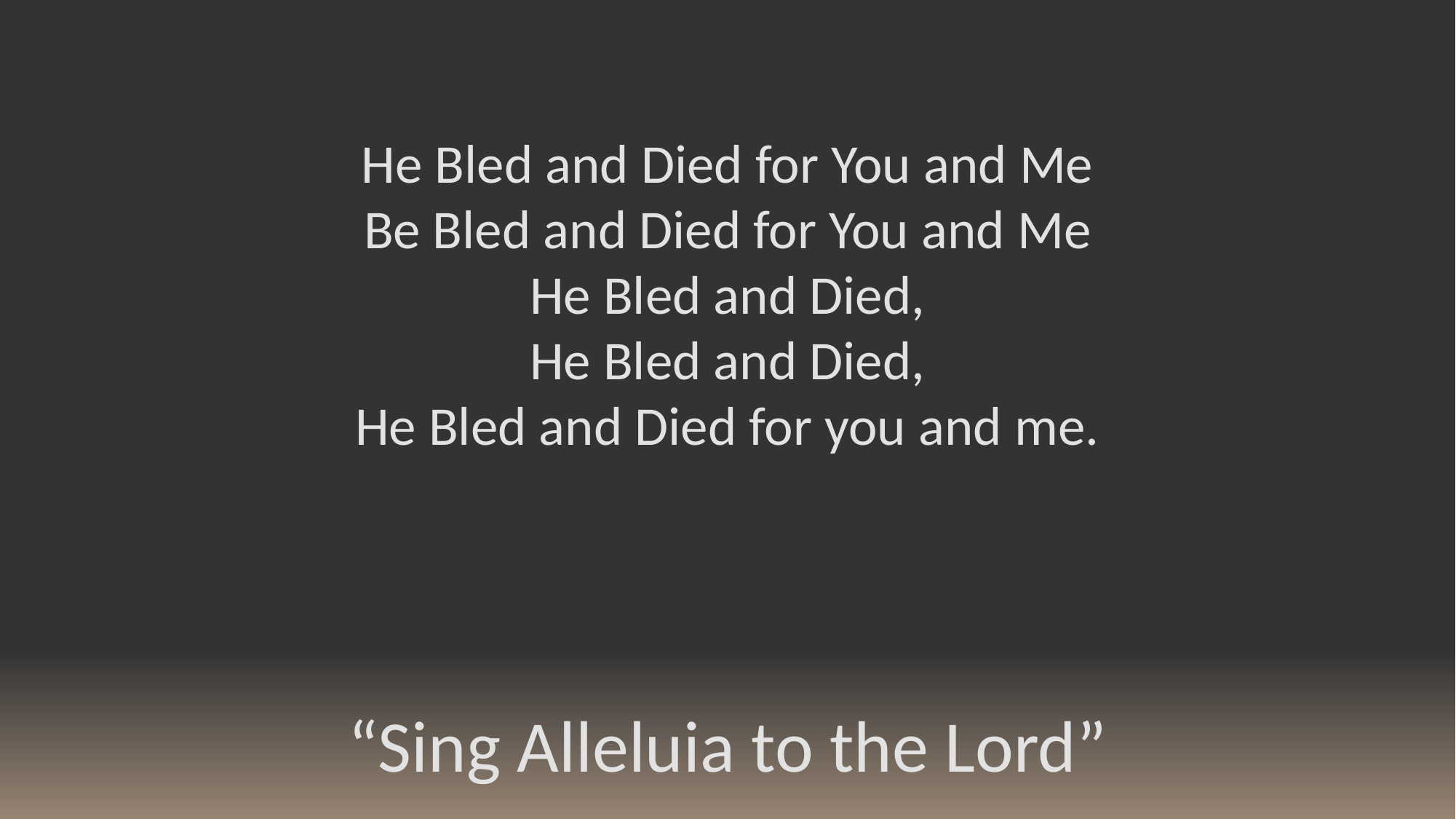

He Bled and Died for You and Me
Be Bled and Died for You and Me
He Bled and Died,
He Bled and Died,
He Bled and Died for you and me.

“Sing Alleluia to the Lord”